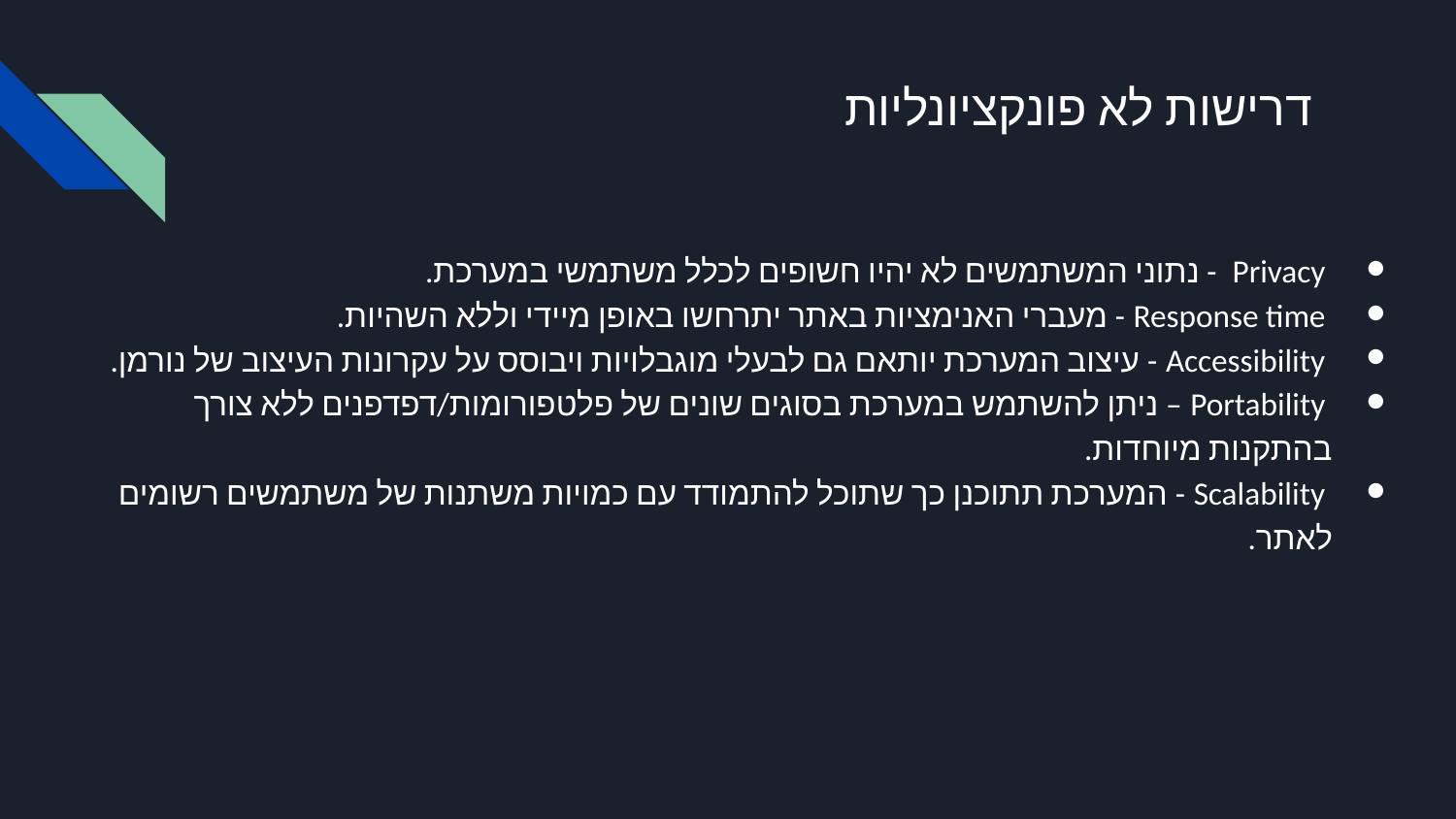

# דרישות לא פונקציונליות
 Privacy  - נתוני המשתמשים לא יהיו חשופים לכלל משתמשי במערכת.
 Response time - מעברי האנימציות באתר יתרחשו באופן מיידי וללא השהיות.
 Accessibility - עיצוב המערכת יותאם גם לבעלי מוגבלויות ויבוסס על עקרונות העיצוב של נורמן.
 Portability – ניתן להשתמש במערכת בסוגים שונים של פלטפורומות/דפדפנים ללא צורך בהתקנות מיוחדות.
 Scalability - המערכת תתוכנן כך שתוכל להתמודד עם כמויות משתנות של משתמשים רשומים לאתר.